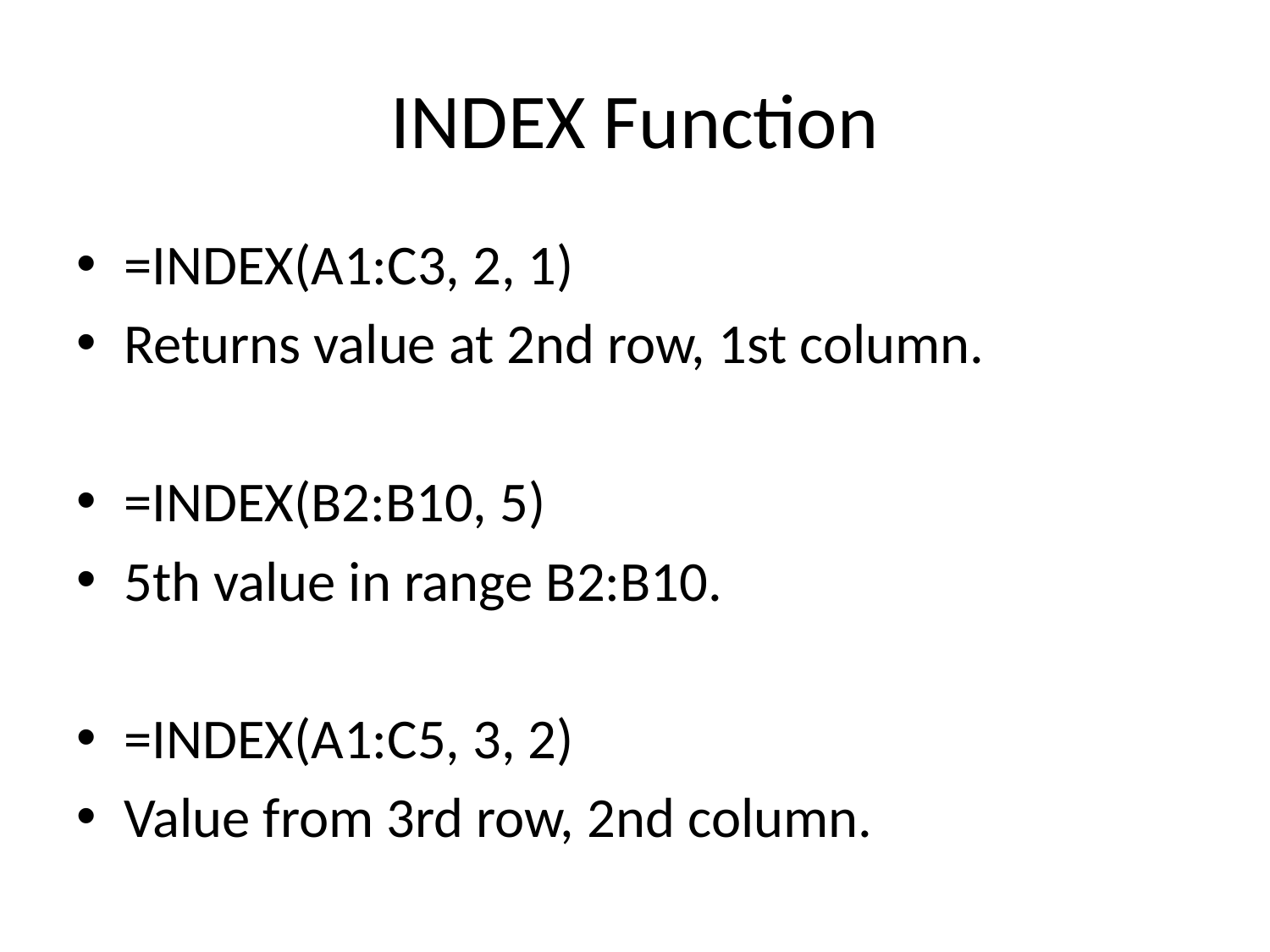

# INDEX Function
=INDEX(A1:C3, 2, 1)
Returns value at 2nd row, 1st column.

=INDEX(B2:B10, 5)
5th value in range B2:B10.

=INDEX(A1:C5, 3, 2)
Value from 3rd row, 2nd column.